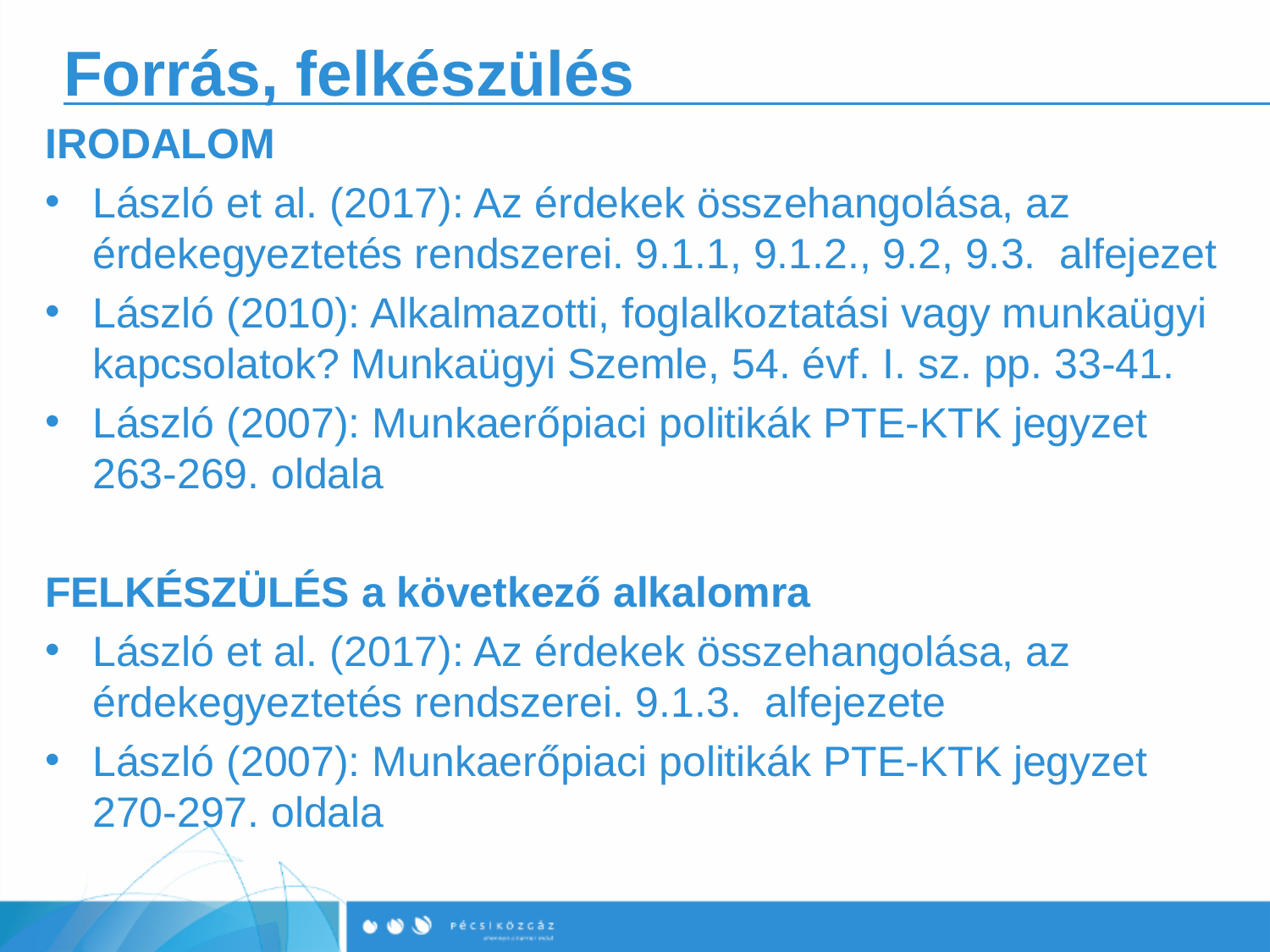

# Forrás, felkészülés
IRODALOM
László et al. (2017): Az érdekek összehangolása, az érdekegyeztetés rendszerei. 9.1.1, 9.1.2., 9.2, 9.3.  alfejezet
László (2010): Alkalmazotti, foglalkoztatási vagy munkaügyi kapcsolatok? Munkaügyi Szemle, 54. évf. I. sz. pp. 33-41.
László (2007): Munkaerőpiaci politikák PTE-KTK jegyzet 263-269. oldala

FELKÉSZÜLÉS a következő alkalomra
László et al. (2017): Az érdekek összehangolása, az érdekegyeztetés rendszerei. 9.1.3.  alfejezete
László (2007): Munkaerőpiaci politikák PTE-KTK jegyzet 270-297. oldala